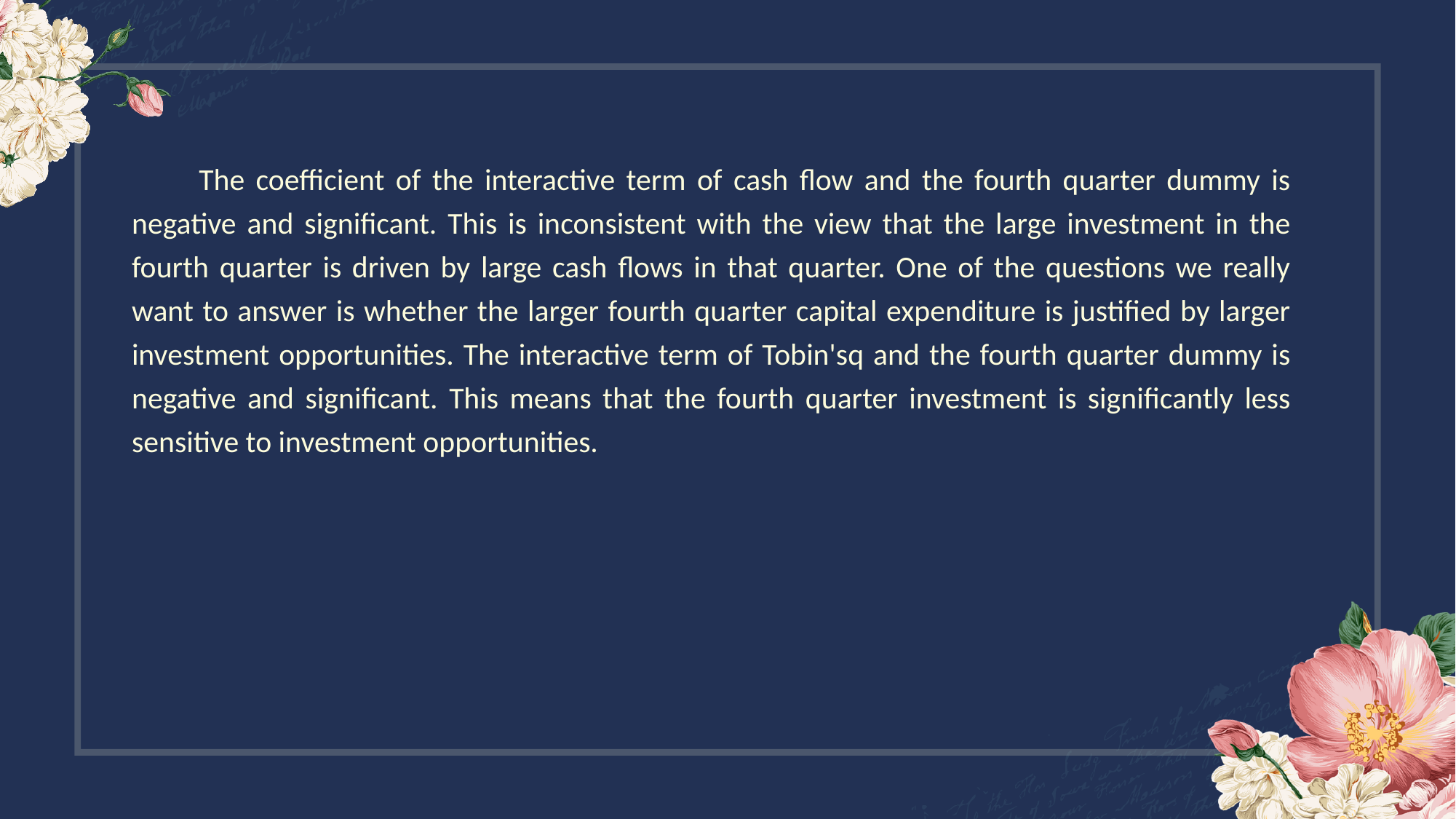

The coefficient of the interactive term of cash flow and the fourth quarter dummy is negative and significant. This is inconsistent with the view that the large investment in the fourth quarter is driven by large cash flows in that quarter. One of the questions we really want to answer is whether the larger fourth quarter capital expenditure is justified by larger investment opportunities. The interactive term of Tobin'sq and the fourth quarter dummy is negative and significant. This means that the fourth quarter investment is significantly less sensitive to investment opportunities.